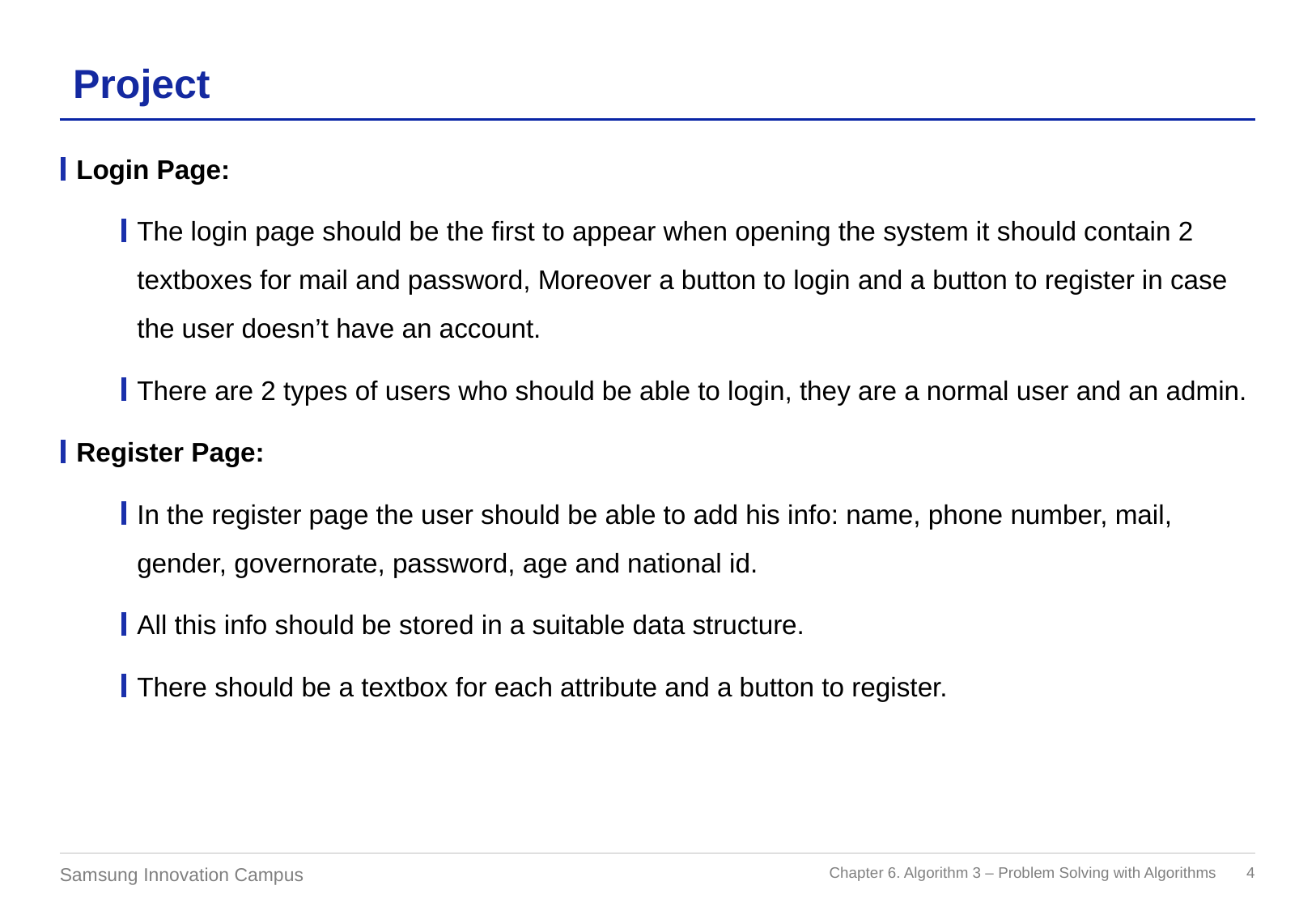

Project
Login Page:
The login page should be the first to appear when opening the system it should contain 2 textboxes for mail and password, Moreover a button to login and a button to register in case the user doesn’t have an account.
There are 2 types of users who should be able to login, they are a normal user and an admin.
Register Page:
In the register page the user should be able to add his info: name, phone number, mail, gender, governorate, password, age and national id.
All this info should be stored in a suitable data structure.
There should be a textbox for each attribute and a button to register.